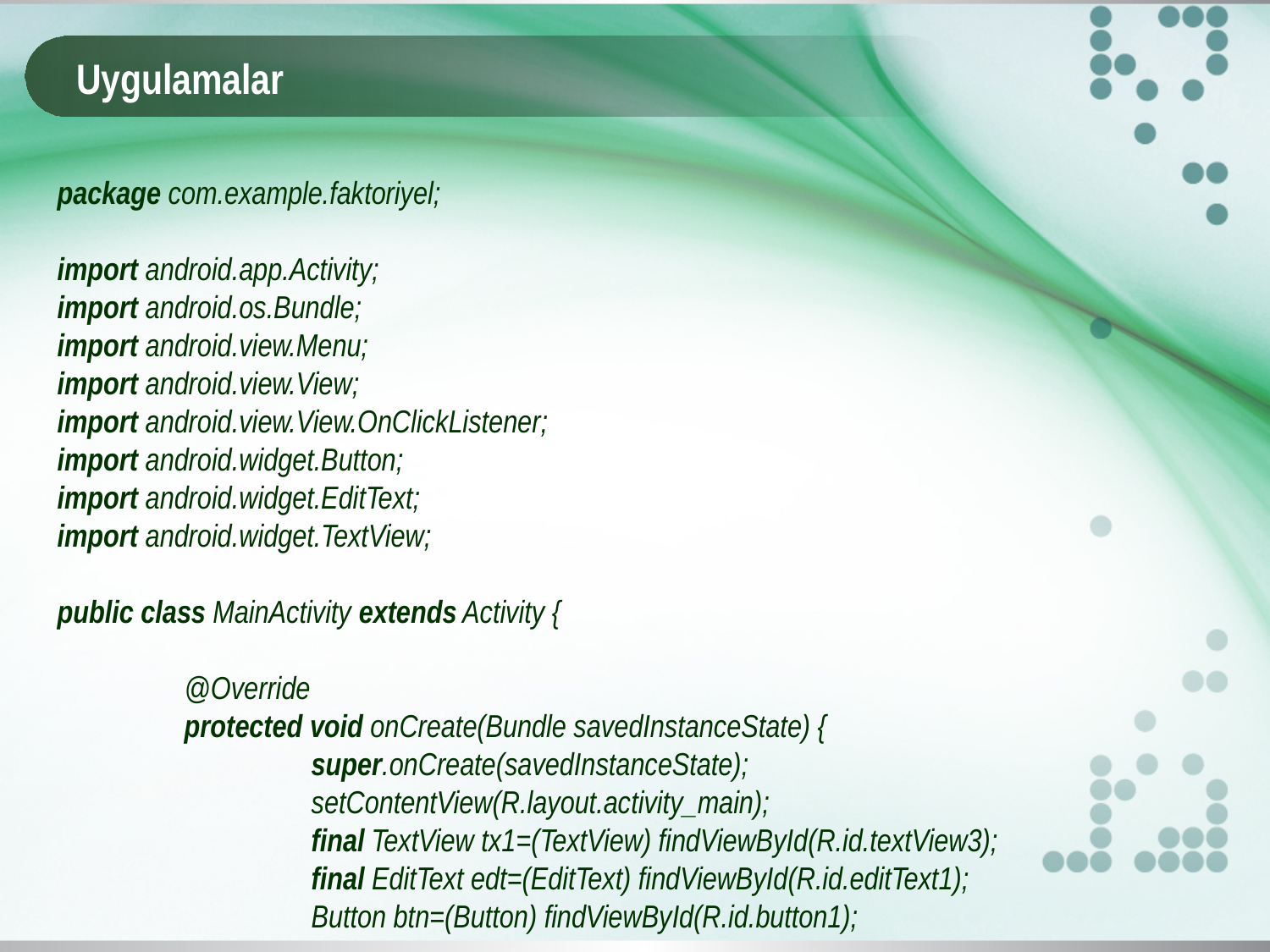

# Uygulamalar
package com.example.faktoriyel;

import android.app.Activity;
import android.os.Bundle;
import android.view.Menu;
import android.view.View;
import android.view.View.OnClickListener;
import android.widget.Button;
import android.widget.EditText;
import android.widget.TextView;

public class MainActivity extends Activity {

	@Override
	protected void onCreate(Bundle savedInstanceState) {
		super.onCreate(savedInstanceState);
		setContentView(R.layout.activity_main);
		final TextView tx1=(TextView) findViewById(R.id.textView3);
		final EditText edt=(EditText) findViewById(R.id.editText1);
		Button btn=(Button) findViewById(R.id.button1);